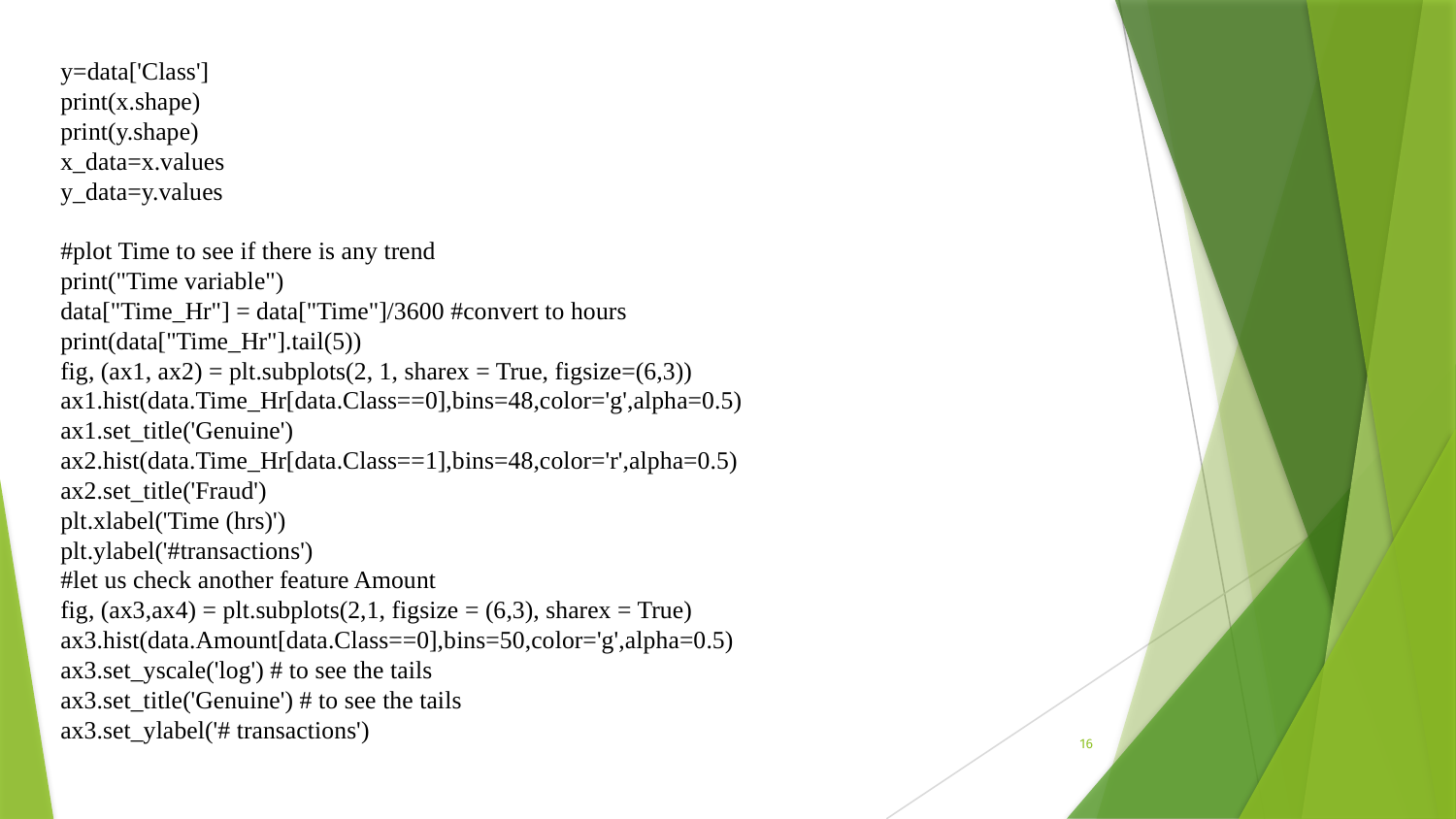

# y=data['Class'] print(x.shape) print(y.shape) x_data=x.values y_data=y.values #plot Time to see if there is any trend print("Time variable") data["Time_Hr"] = data["Time"]/3600 #convert to hours print(data["Time_Hr"].tail(5)) fig, (ax1, ax2) = plt.subplots(2, 1, sharex = True, figsize=(6,3)) ax1.hist(data.Time_Hr[data.Class==0],bins=48,color='g',alpha=0.5) ax1.set_title('Genuine') ax2.hist(data.Time_Hr[data.Class==1],bins=48,color='r',alpha=0.5) ax2.set_title('Fraud') plt.xlabel('Time (hrs)') plt.ylabel('#transactions') #let us check another feature Amount fig, (ax3,ax4) = plt.subplots(2,1, figsize = (6,3), sharex = True) ax3.hist(data.Amount[data.Class==0],bins=50,color='g',alpha=0.5) ax3.set_yscale('log') # to see the tails ax3.set_title('Genuine') # to see the tails ax3.set_ylabel('# transactions')
16